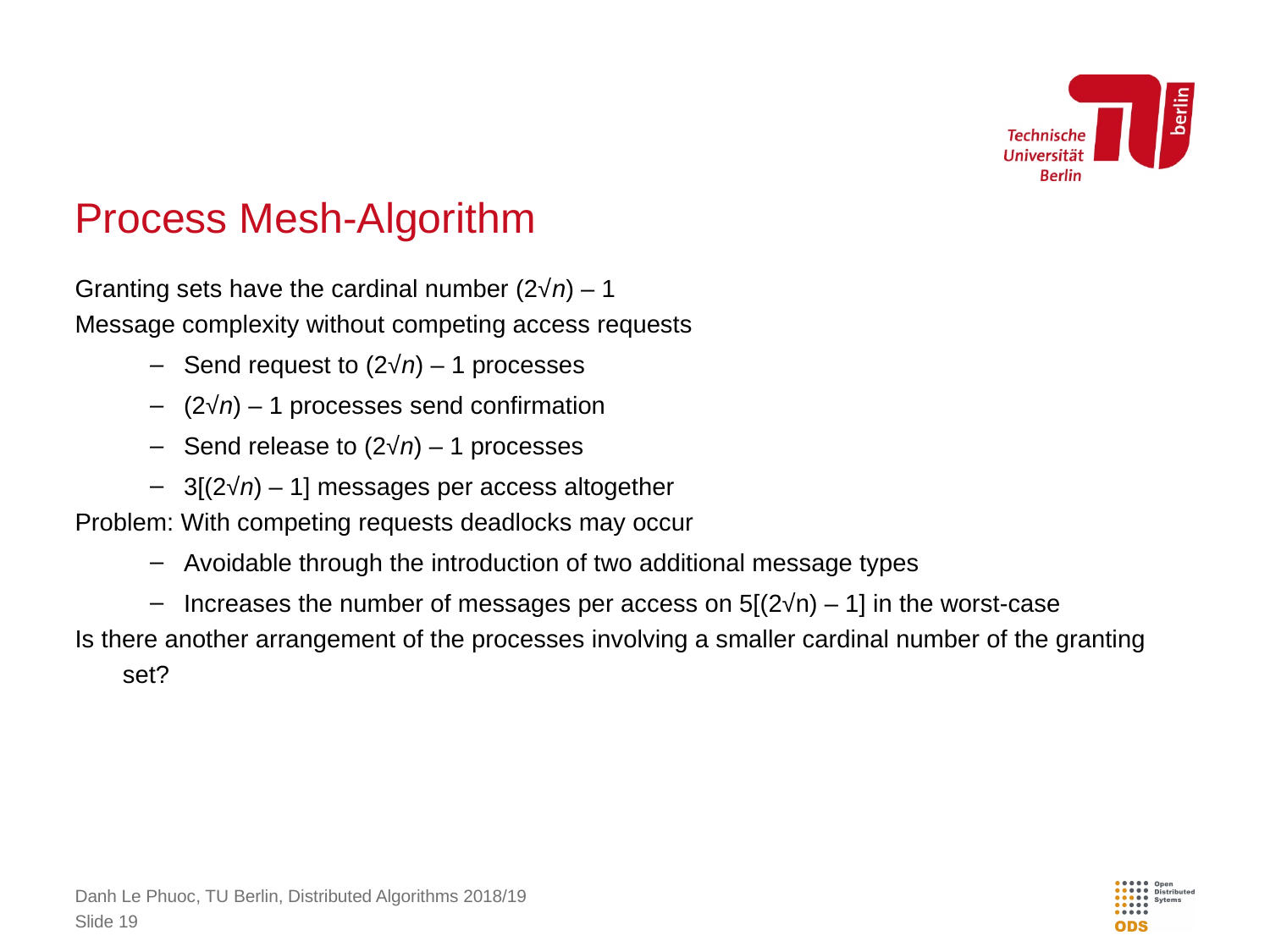

# Process Mesh-Algorithm
Granting sets have the cardinal number (2√n) – 1
Message complexity without competing access requests
Send request to (2√n) – 1 processes
(2√n) – 1 processes send confirmation
Send release to (2√n) – 1 processes
3[(2√n) – 1] messages per access altogether
Problem: With competing requests deadlocks may occur
Avoidable through the introduction of two additional message types
Increases the number of messages per access on 5[(2√n) – 1] in the worst-case
Is there another arrangement of the processes involving a smaller cardinal number of the granting set?
Danh Le Phuoc, TU Berlin, Distributed Algorithms 2018/19
Slide 19